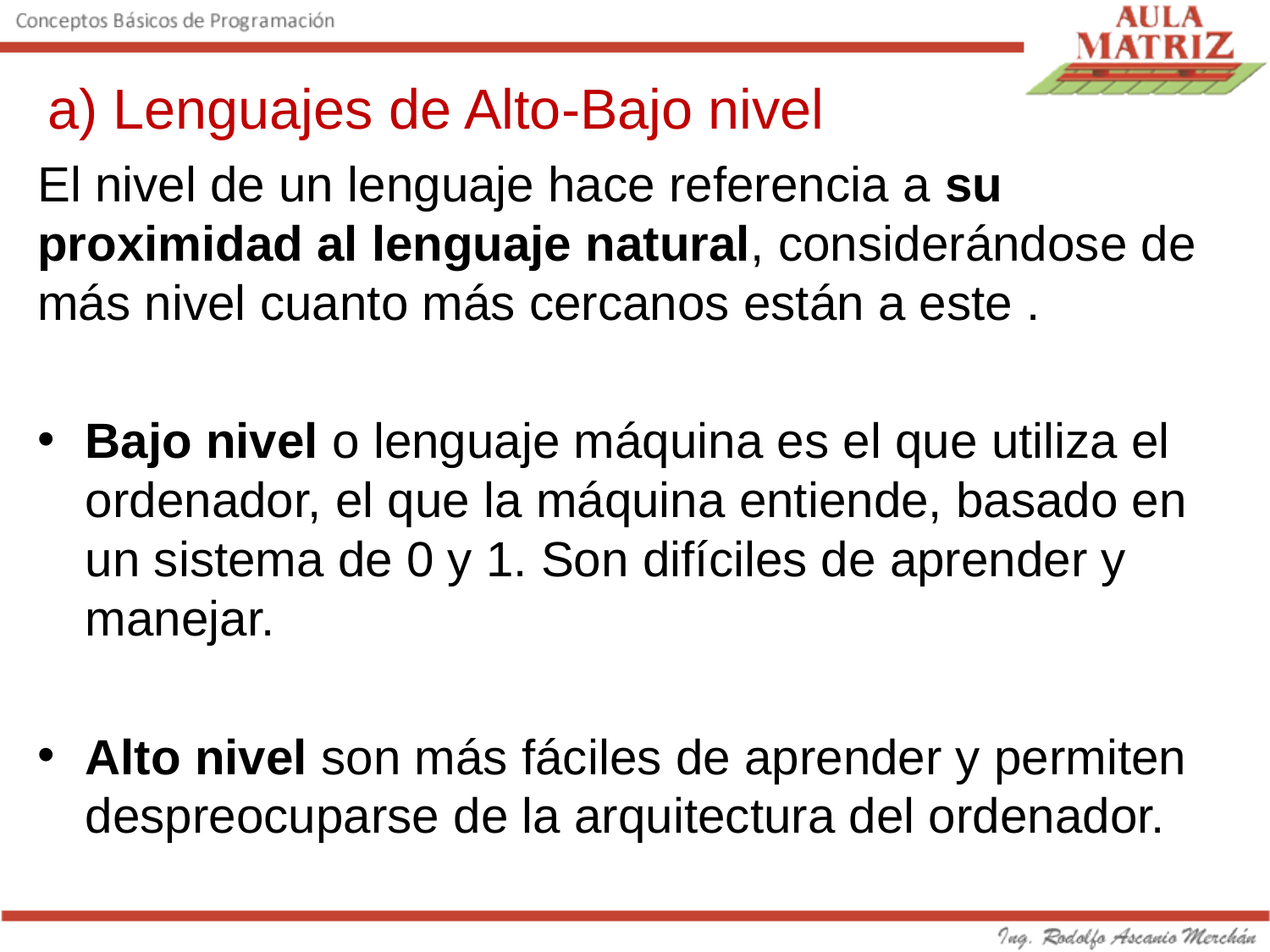

# a) Lenguajes de Alto-Bajo nivel
El nivel de un lenguaje hace referencia a su proximidad al lenguaje natural, considerándose de más nivel cuanto más cercanos están a este .

Bajo nivel o lenguaje máquina es el que utiliza el ordenador, el que la máquina entiende, basado en un sistema de 0 y 1. Son difíciles de aprender y manejar.

Alto nivel son más fáciles de aprender y permiten despreocuparse de la arquitectura del ordenador.